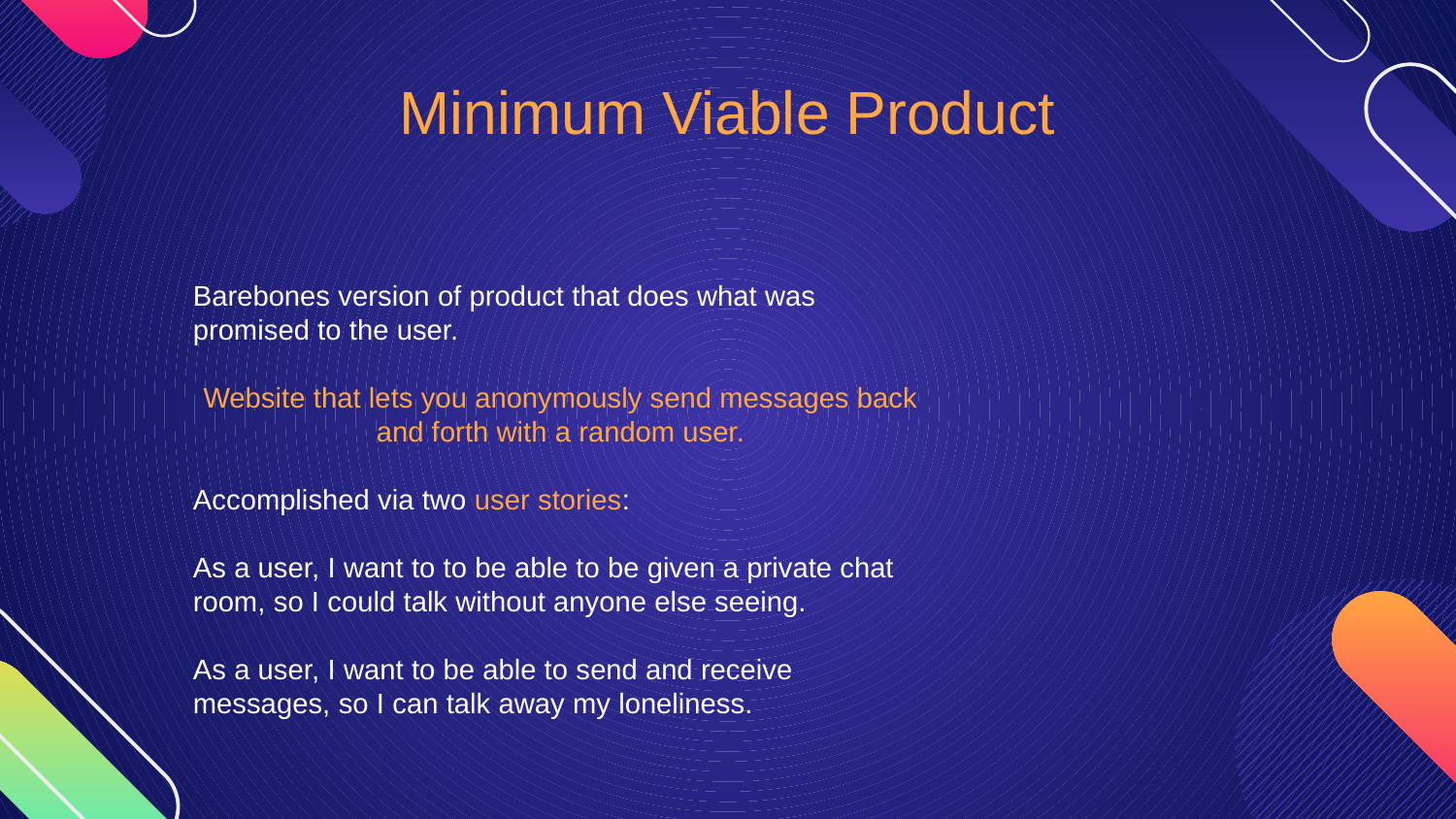

# Minimum Viable Product
Barebones version of product that does what was promised to the user.

Website that lets you anonymously send messages back and forth with a random user.

Accomplished via two user stories:

As a user, I want to to be able to be given a private chat room, so I could talk without anyone else seeing.

As a user, I want to be able to send and receive messages, so I can talk away my loneliness.